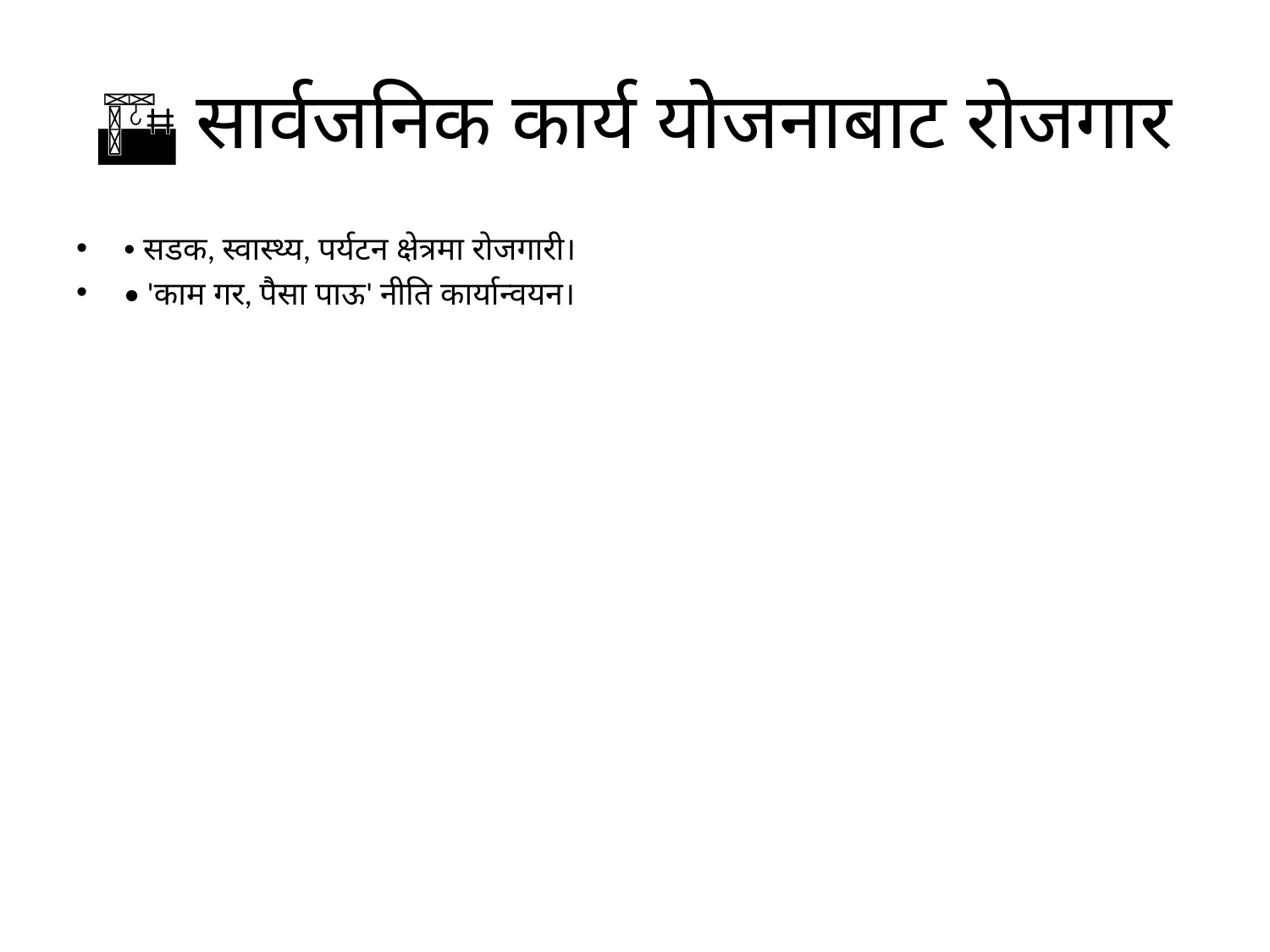

# 🏗️ सार्वजनिक कार्य योजनाबाट रोजगार
• सडक, स्वास्थ्य, पर्यटन क्षेत्रमा रोजगारी।
• 'काम गर, पैसा पाऊ' नीति कार्यान्वयन।